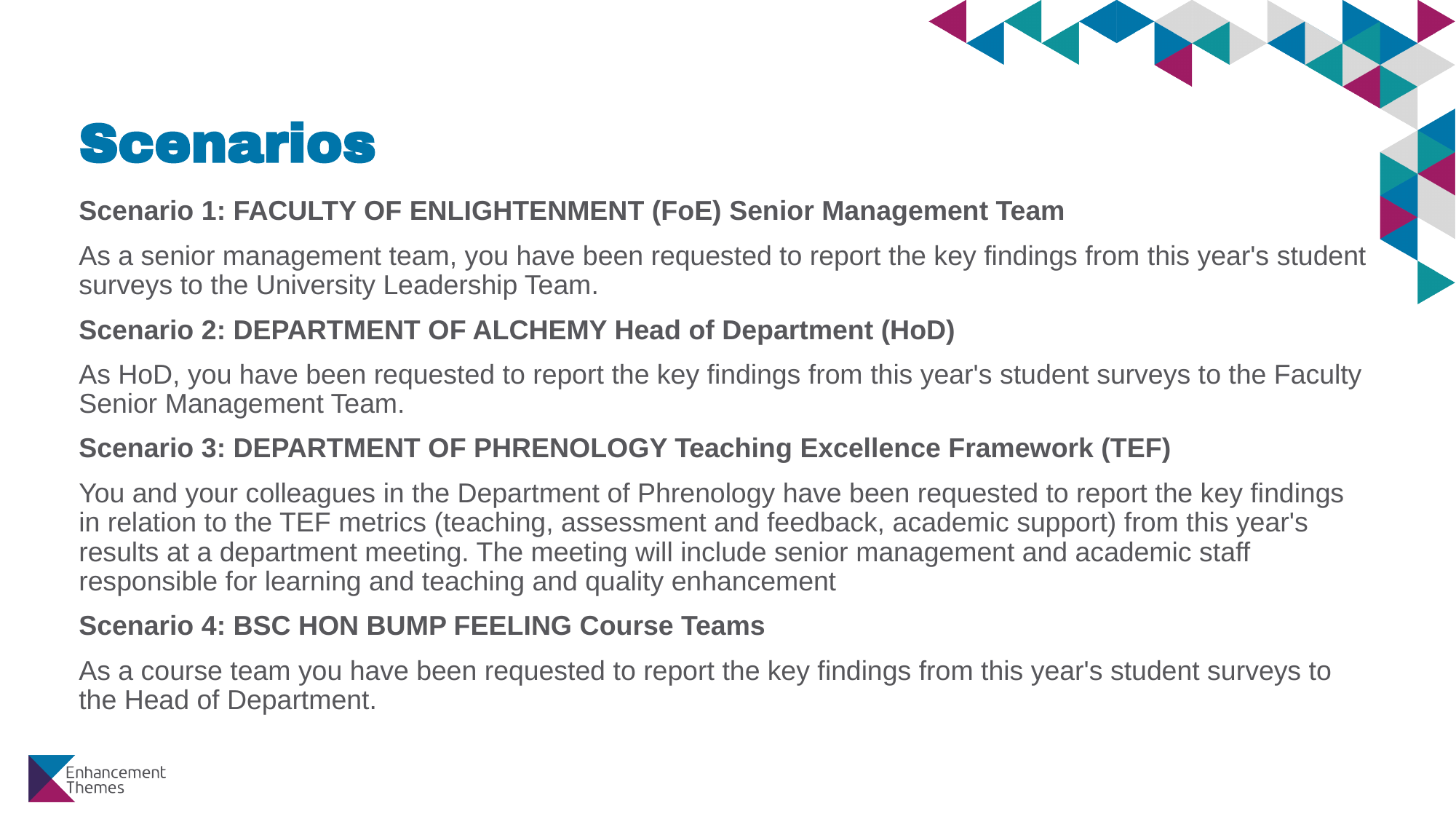

# Scenarios
Scenario 1: FACULTY OF ENLIGHTENMENT (FoE) Senior Management Team
As a senior management team, you have been requested to report the key findings from this year's student surveys to the University Leadership Team.
Scenario 2: DEPARTMENT OF ALCHEMY Head of Department (HoD)
As HoD, you have been requested to report the key findings from this year's student surveys to the Faculty Senior Management Team.
Scenario 3: DEPARTMENT OF PHRENOLOGY Teaching Excellence Framework (TEF)
You and your colleagues in the Department of Phrenology have been requested to report the key findings in relation to the TEF metrics (teaching, assessment and feedback, academic support) from this year's results at a department meeting. The meeting will include senior management and academic staff responsible for learning and teaching and quality enhancement
Scenario 4: BSC HON BUMP FEELING Course Teams
As a course team you have been requested to report the key findings from this year's student surveys to the Head of Department.